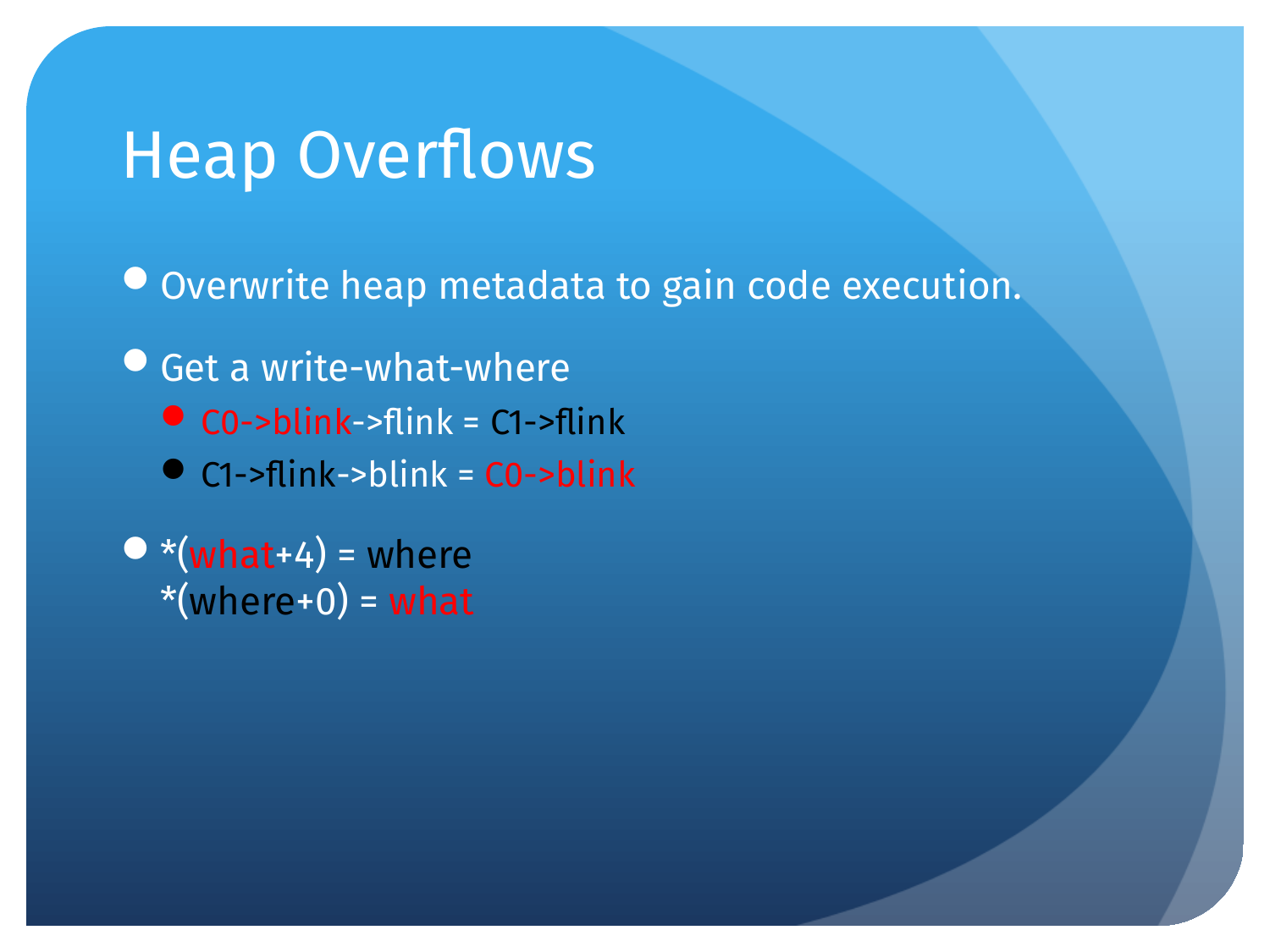

# Heap Overflows
Overwrite heap metadata to gain code execution.
Get a write-what-where
C0->blink->flink = C1->flink
C1->flink->blink = C0->blink
*(what+4) = where
*(where+0) = what